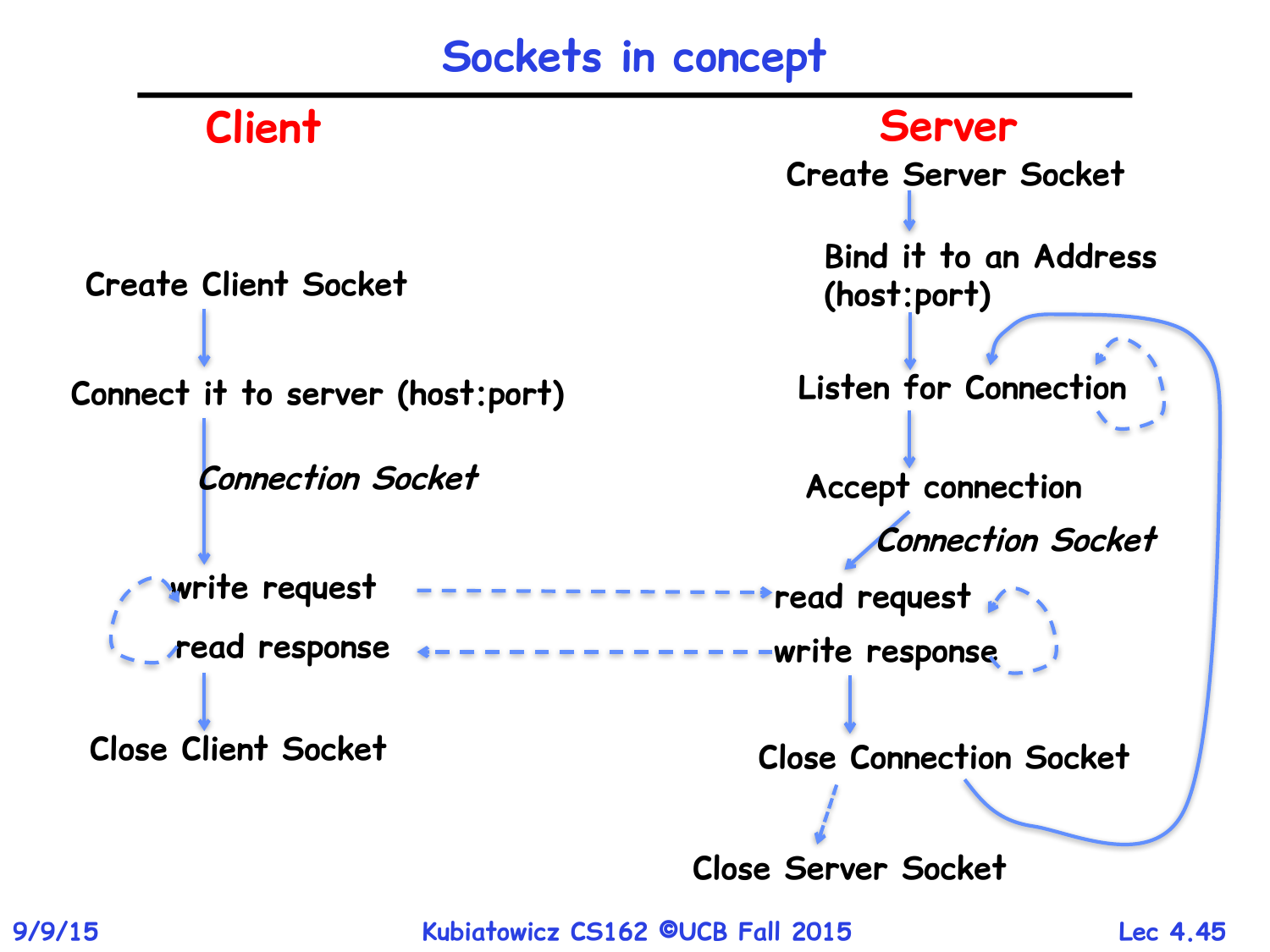

# Sockets in concept
Server
Client
Create Server Socket
Bind it to an Address
(host:port)

Listen for Connection
Create Client Socket
Connect it to server (host:port)

Accept connection
Connection Socket
read request
Connection Socket
write request

read response
write response
Close Client Socket
Close Connection Socket
Close Server Socket